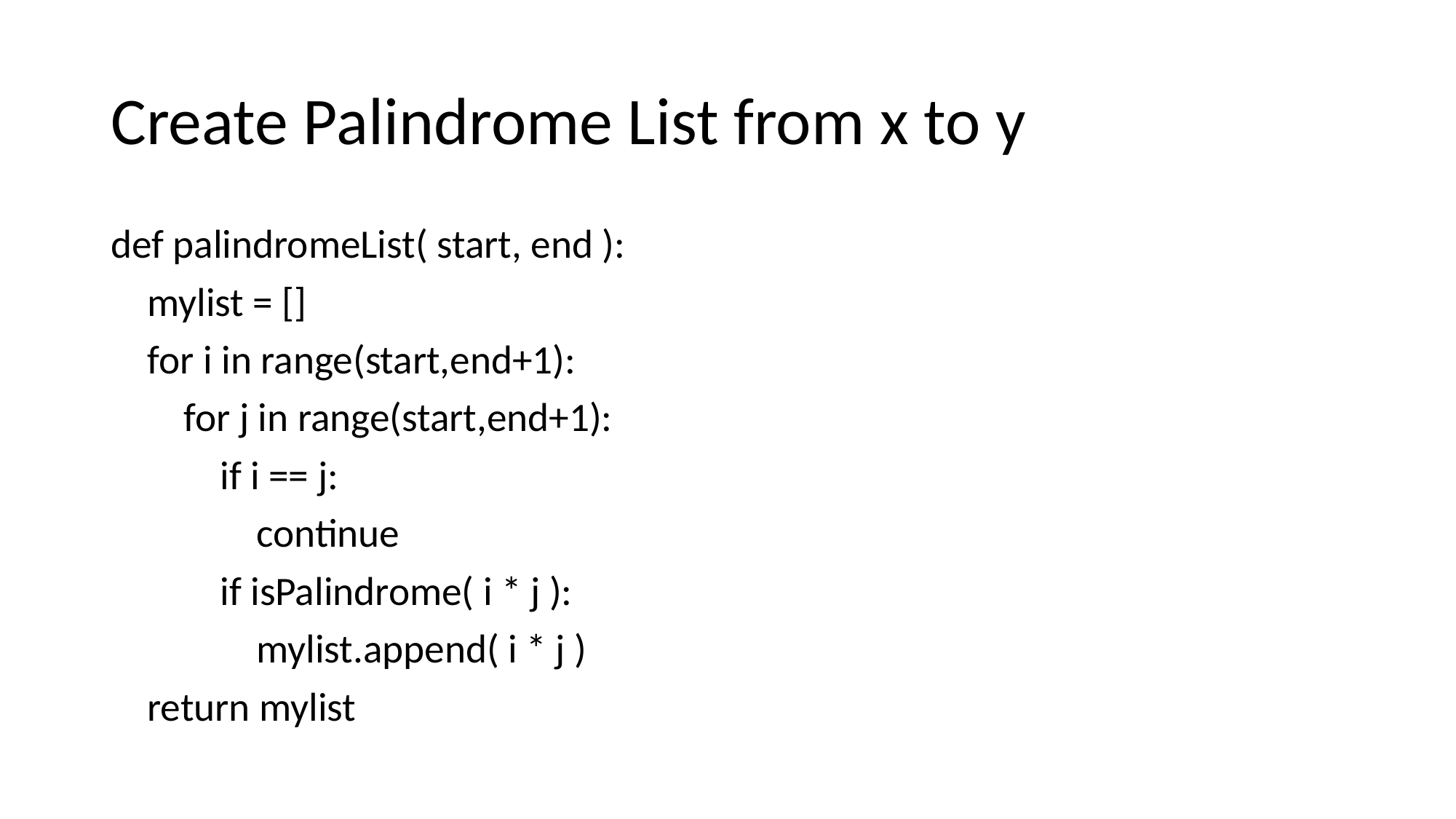

# Create Palindrome List from x to y
def palindromeList( start, end ):
    mylist = []
    for i in range(start,end+1):
        for j in range(start,end+1):
            if i == j:
                continue
            if isPalindrome( i * j ):
                mylist.append( i * j )
    return mylist